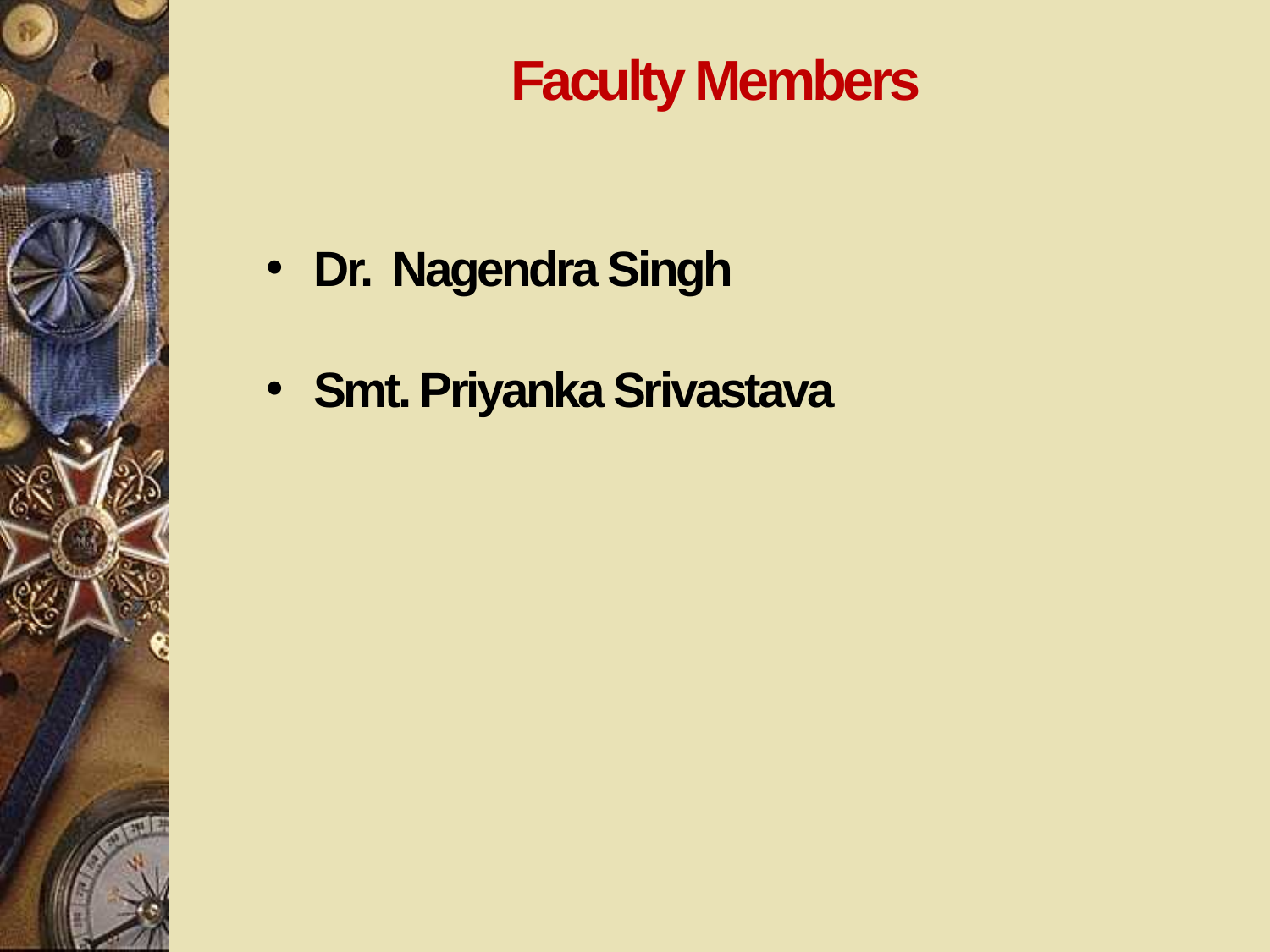

# Faculty Members
Dr.  Nagendra Singh

Smt. Priyanka Srivastava